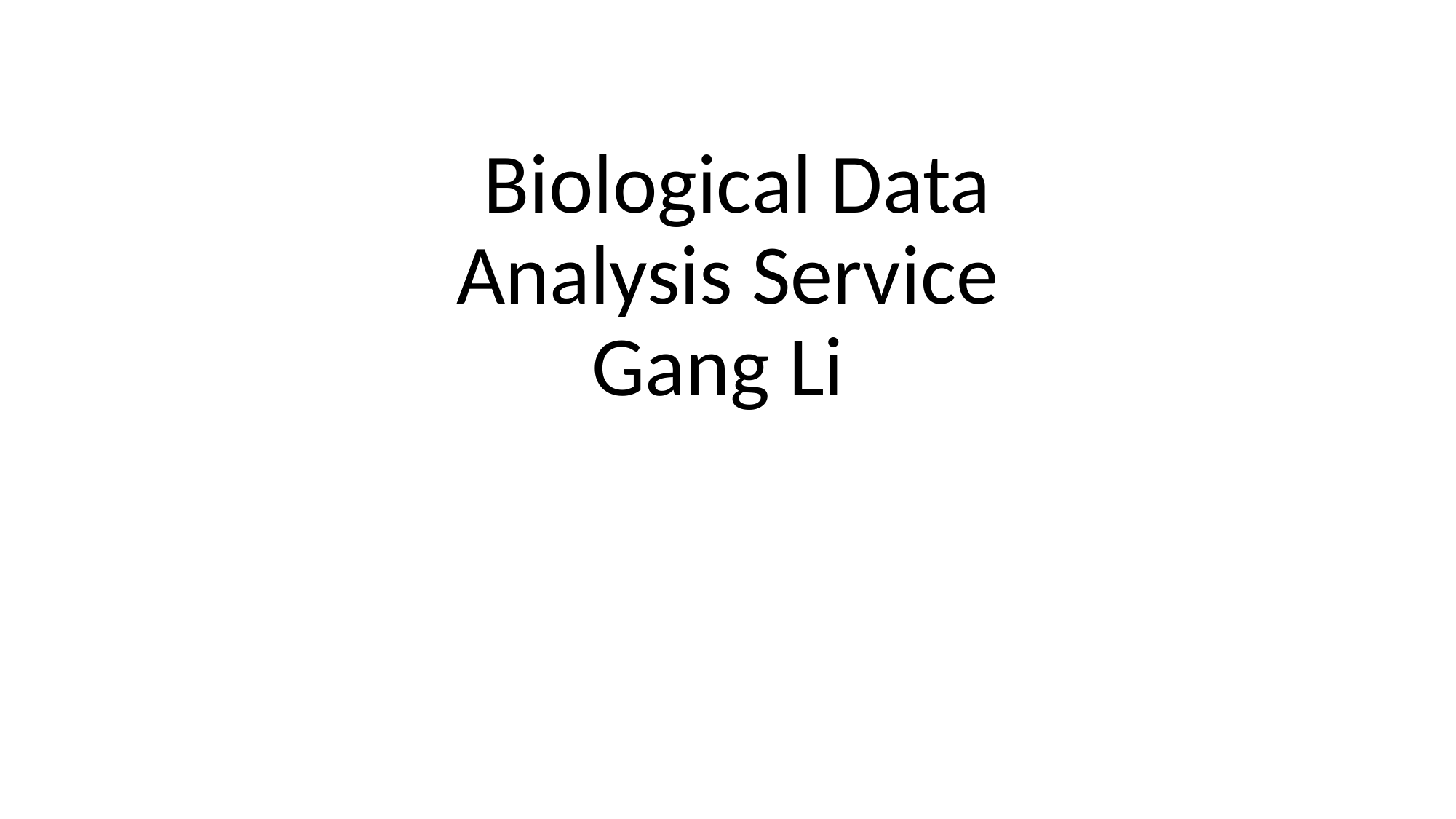

# Biological Data Analysis Service Gang Li